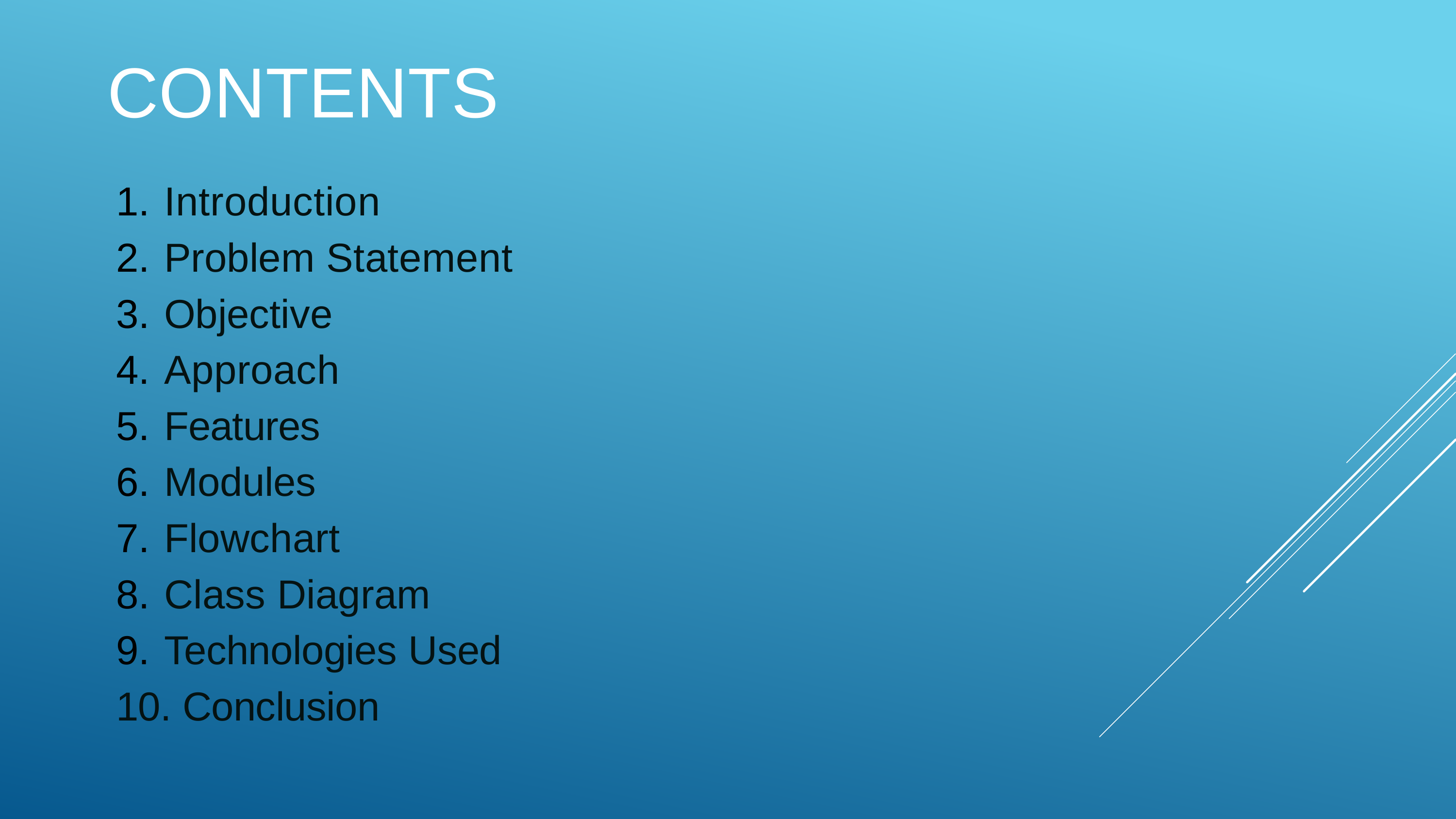

# Contents
Introduction
Problem Statement
Objective
Approach
Features
Modules
Flowchart
Class Diagram
Technologies Used
10. Conclusion